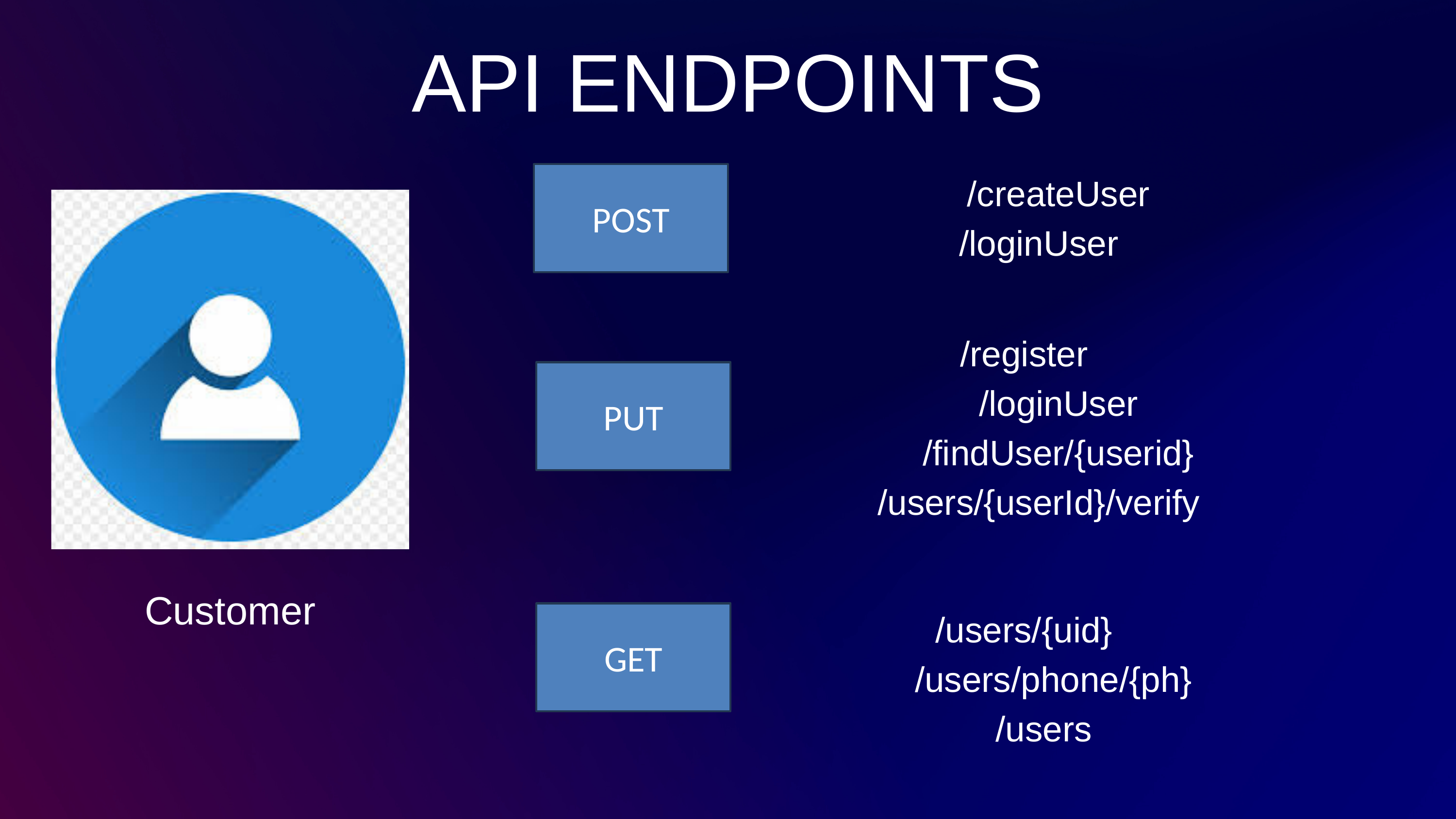

API ENDPOINTS
POST
/createUser
/loginUser

/register
/loginUser
/findUser/{userid}
/users/{userId}/verify

PUT
Customer
/users/{uid}
/users/phone/{ph}
/users

GET